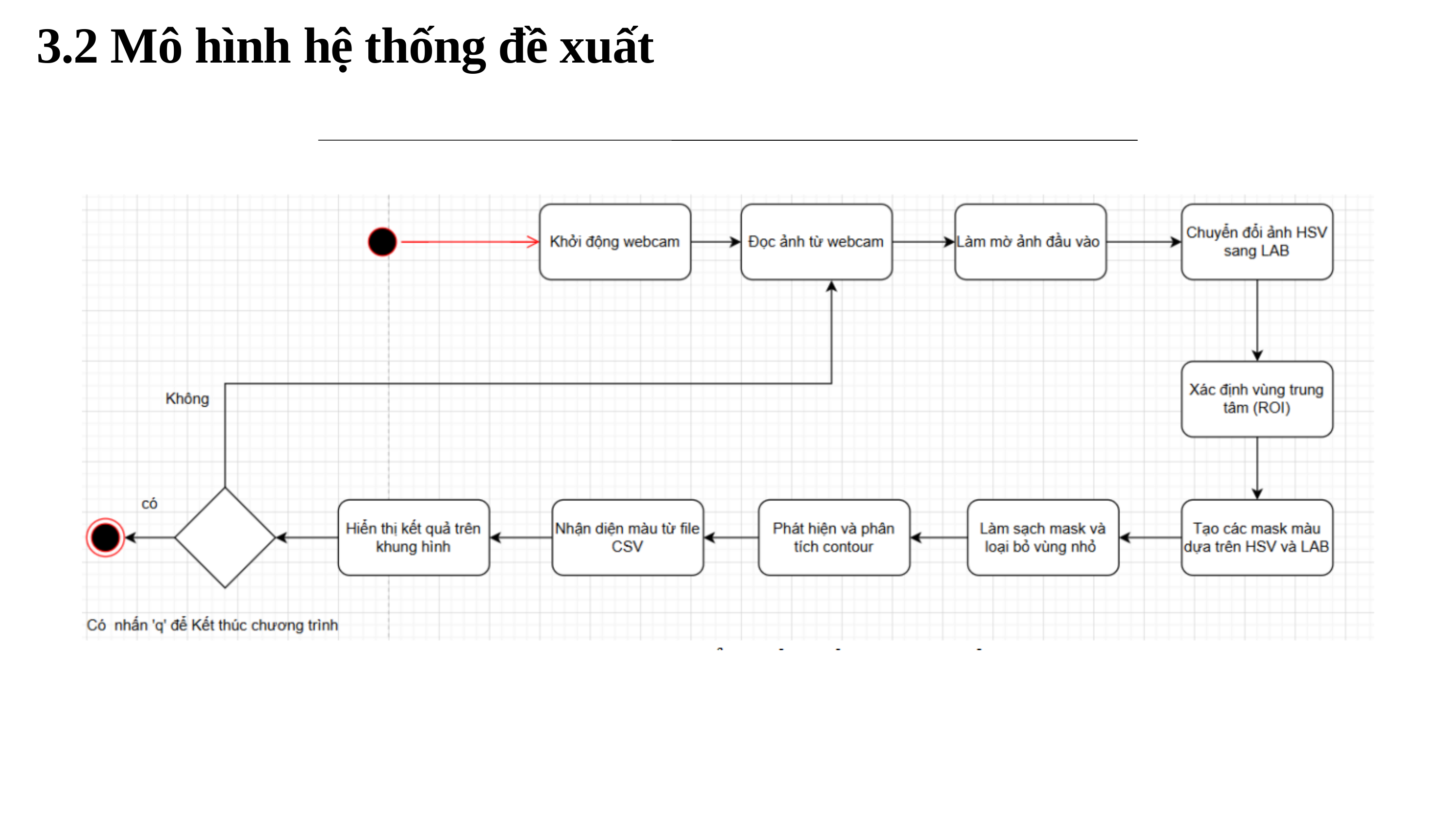

3.2 Mô hình hệ thống đề xuất